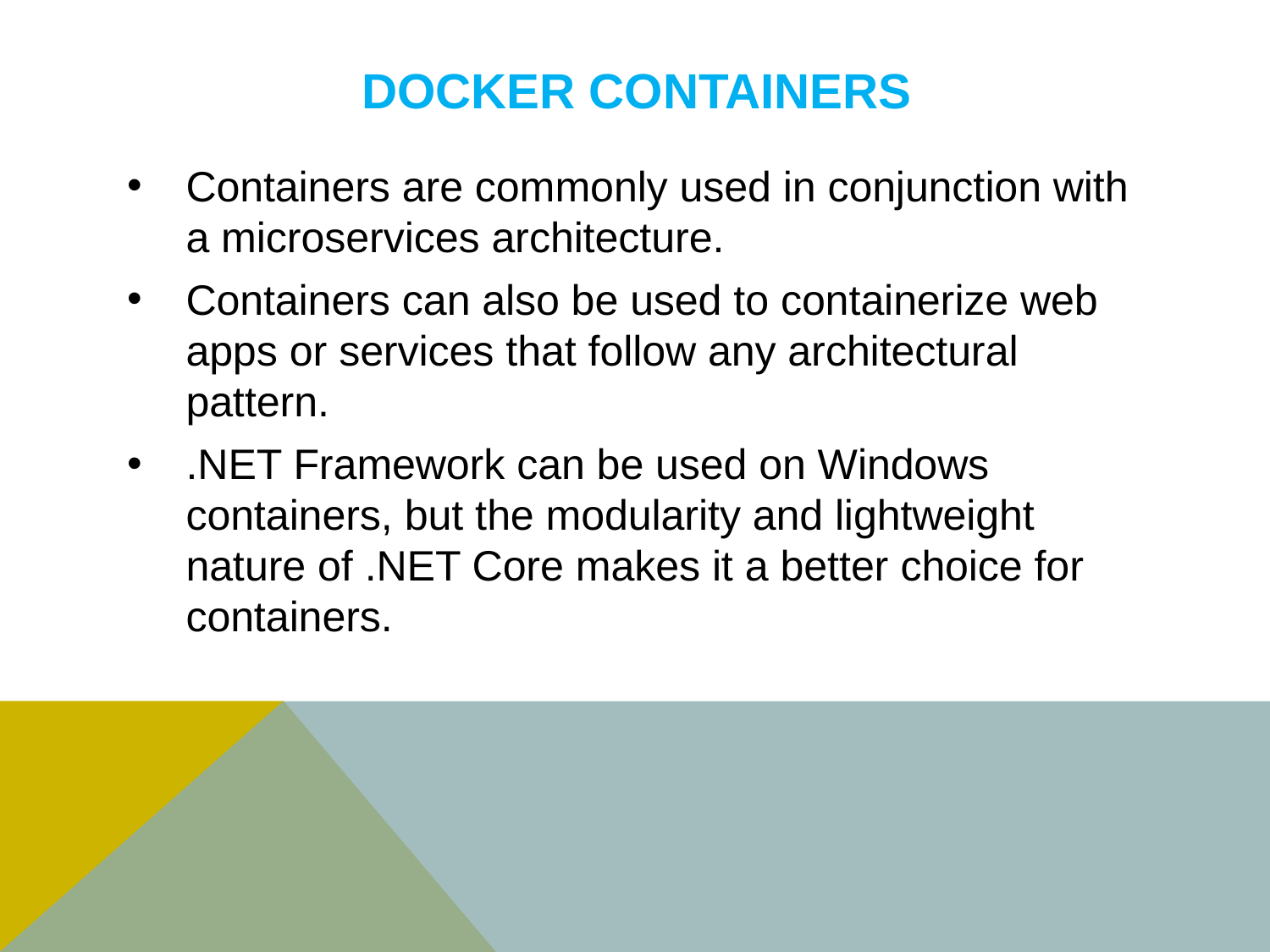

# Docker containers
Containers are commonly used in conjunction with a microservices architecture.
Containers can also be used to containerize web apps or services that follow any architectural pattern.
.NET Framework can be used on Windows containers, but the modularity and lightweight nature of .NET Core makes it a better choice for containers.